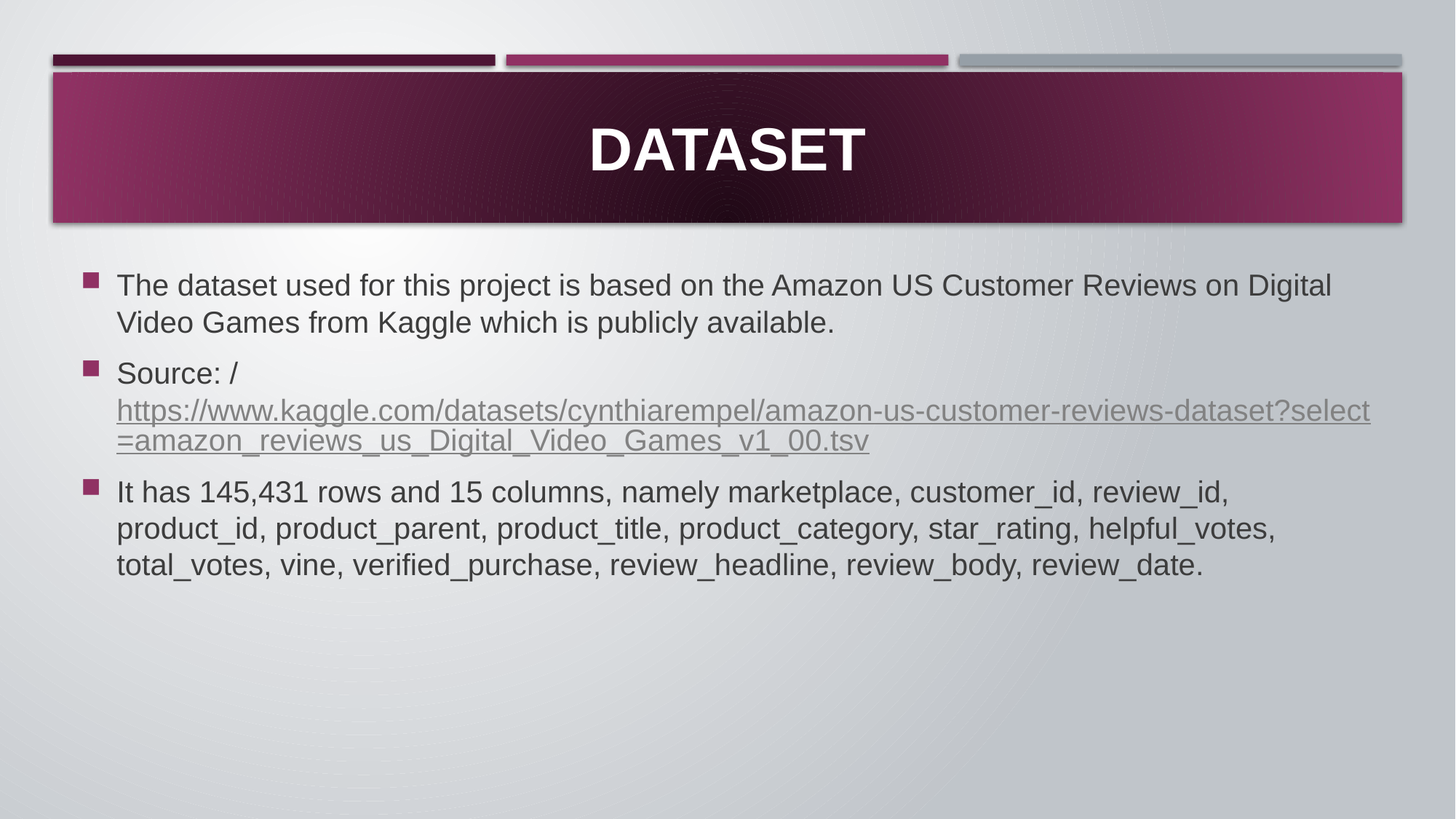

# DATASET
The dataset used for this project is based on the Amazon US Customer Reviews on Digital Video Games from Kaggle which is publicly available.
Source: /https://www.kaggle.com/datasets/cynthiarempel/amazon-us-customer-reviews-dataset?select=amazon_reviews_us_Digital_Video_Games_v1_00.tsv
It has 145,431 rows and 15 columns, namely marketplace, customer_id, review_id, product_id, product_parent, product_title, product_category, star_rating, helpful_votes, total_votes, vine, verified_purchase, review_headline, review_body, review_date.